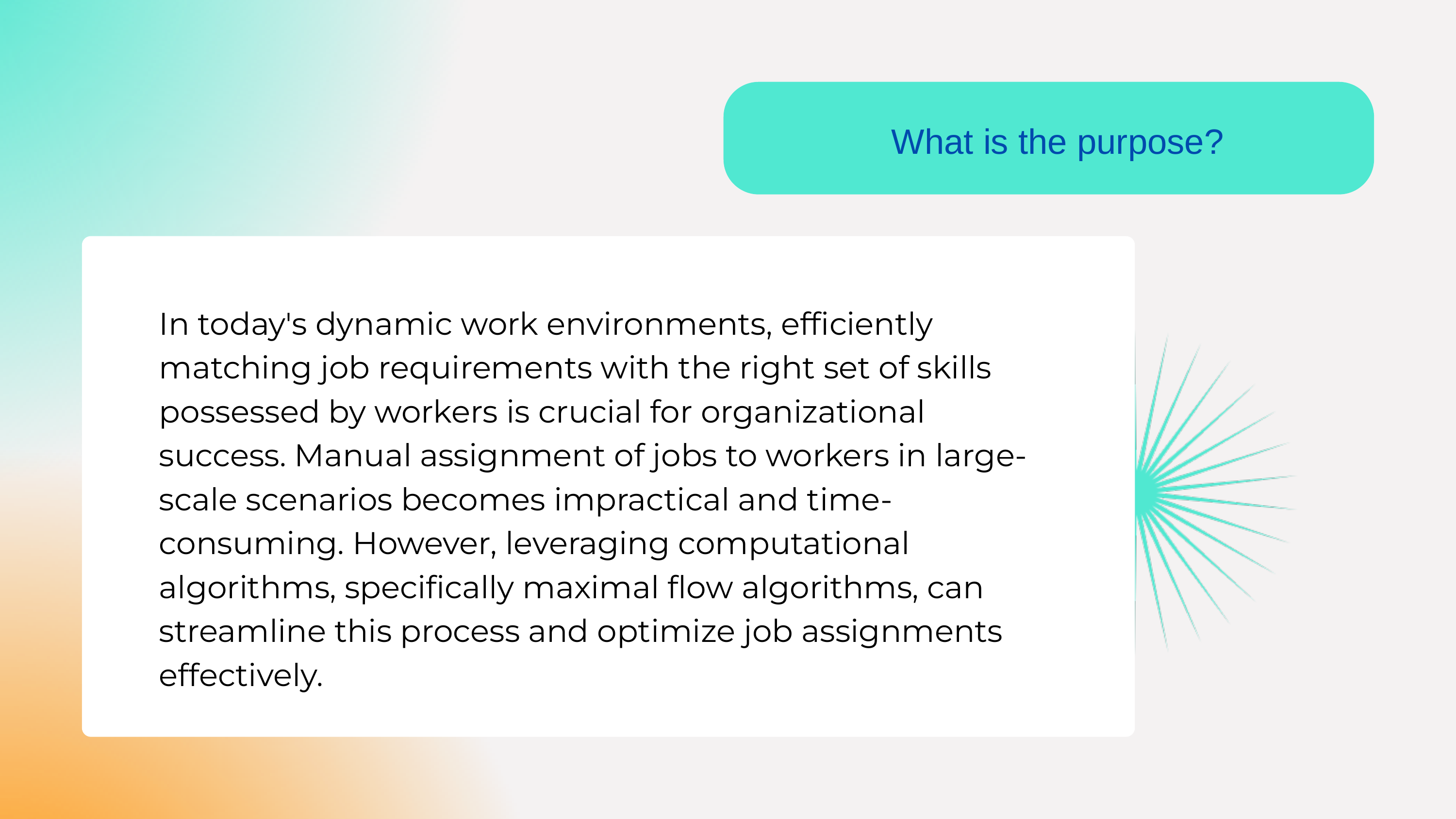

What is the purpose?

In today's dynamic work environments, efficiently matching job requirements with the right set of skills possessed by workers is crucial for organizational success. Manual assignment of jobs to workers in large-scale scenarios becomes impractical and time-consuming. However, leveraging computational algorithms, specifically maximal flow algorithms, can streamline this process and optimize job assignments effectively.